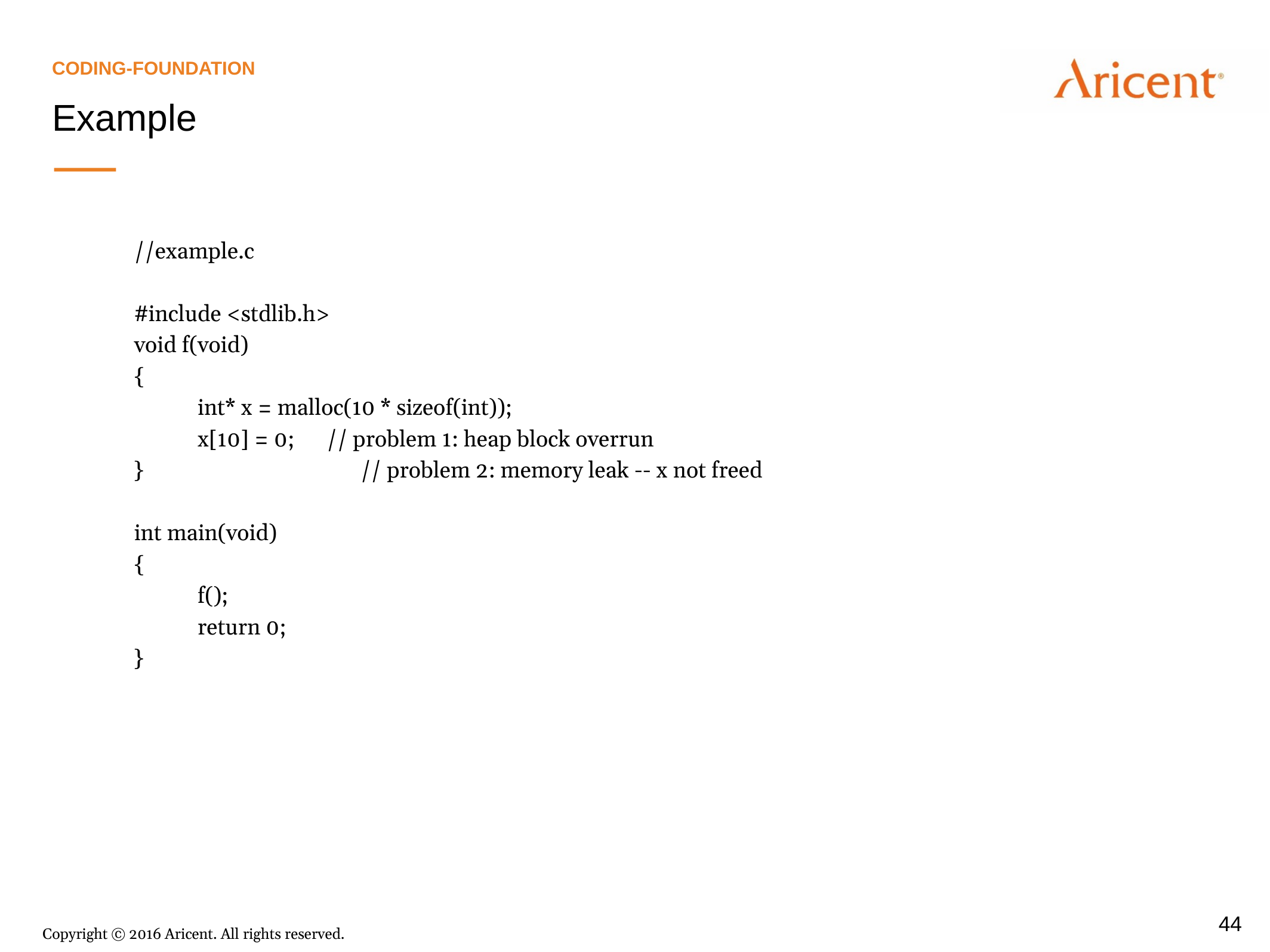

Coding-foundation
Example
//example.c

#include <stdlib.h>
void f(void)
{
int* x = malloc(10 * sizeof(int));
x[10] = 0; 	// problem 1: heap block overrun
} 			// problem 2: memory leak -- x not freed

int main(void)
{
f();
return 0;
}